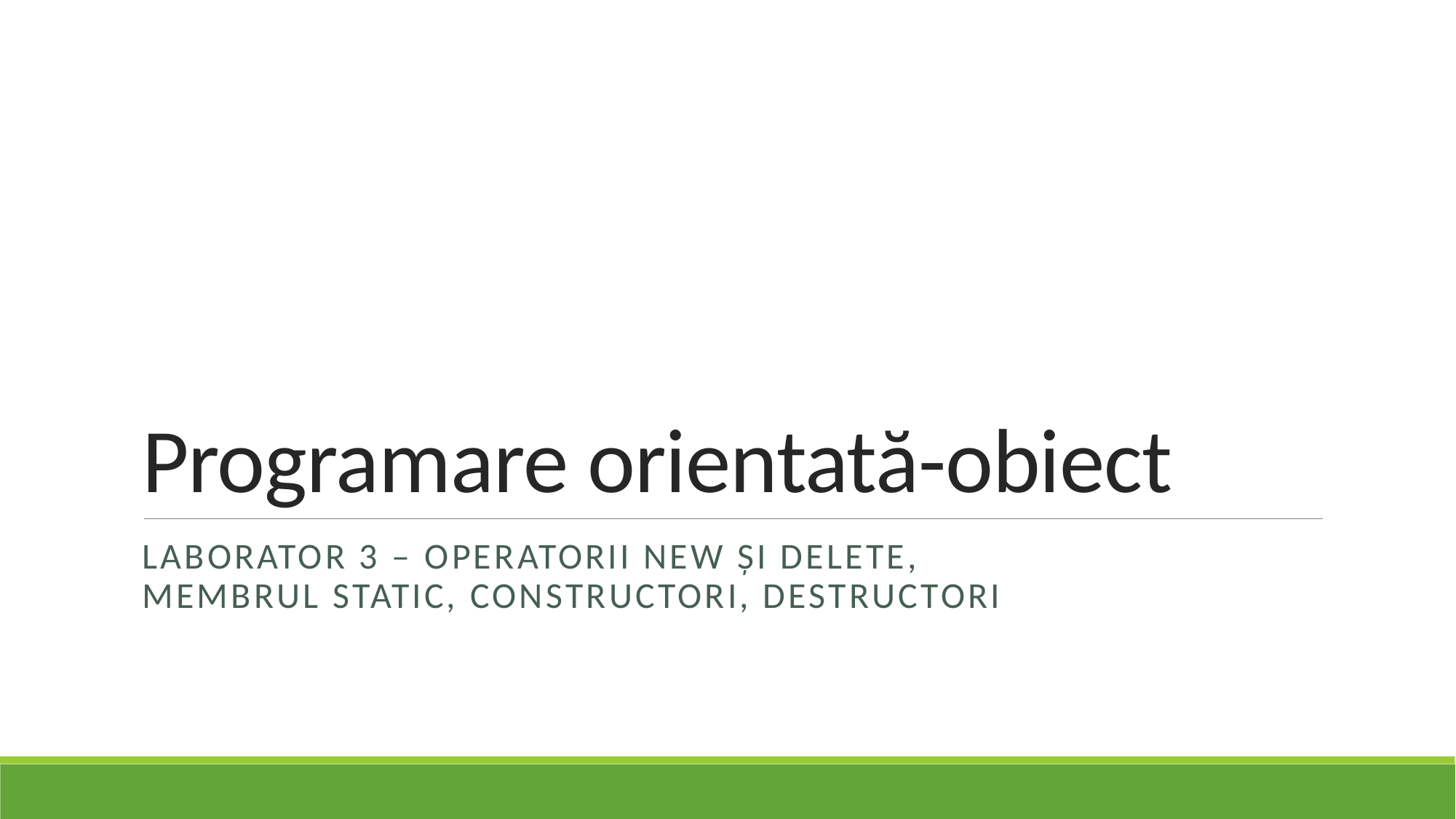

# Programare orientată-obiect
LABORATOR 3 – OPERATORII NEW și delete, MEMBRUl STATIC, CONSTRUCTORI, DESTRUCTORI